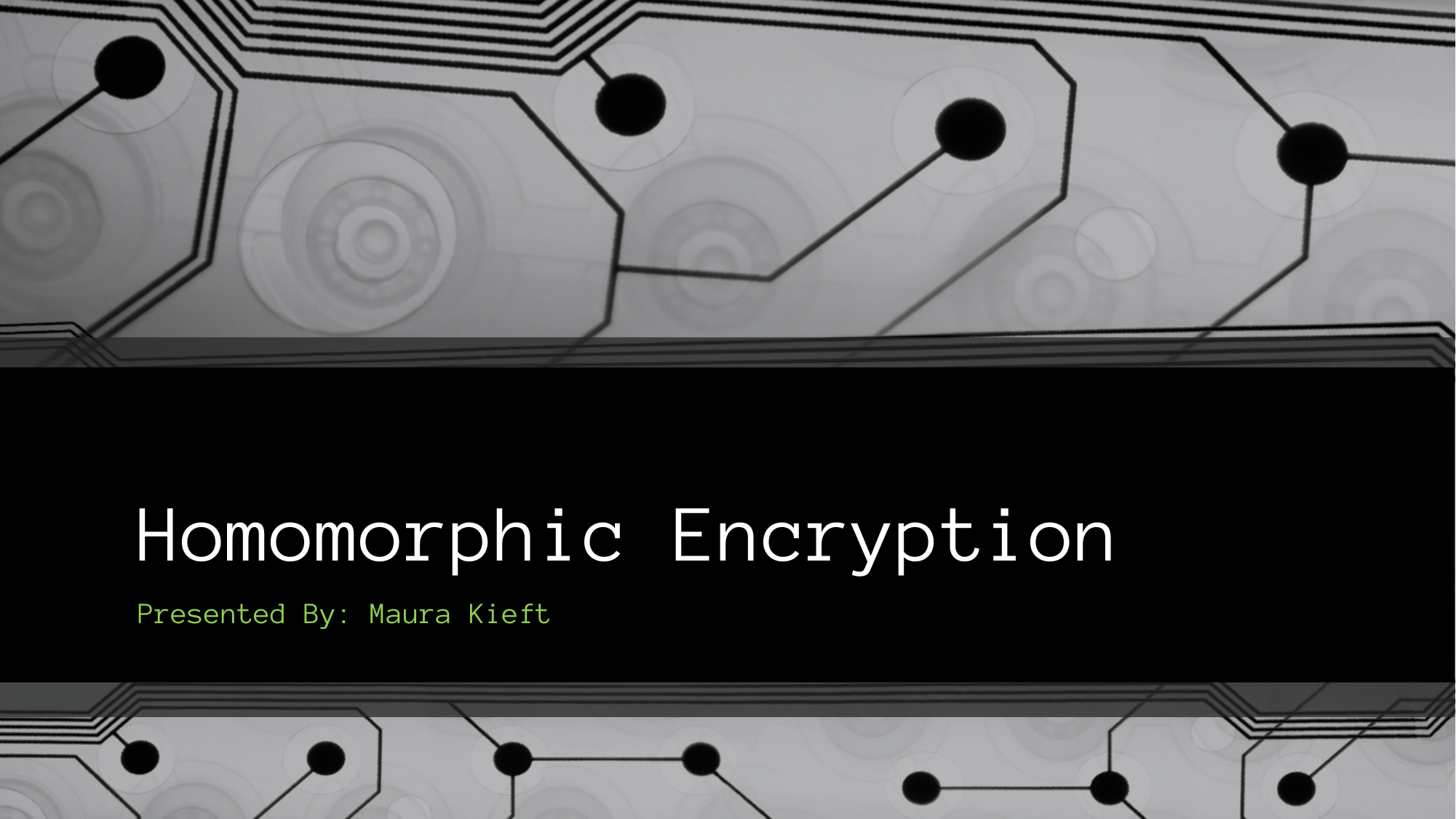

# Homomorphic Encryption
Presented By: Maura Kieft